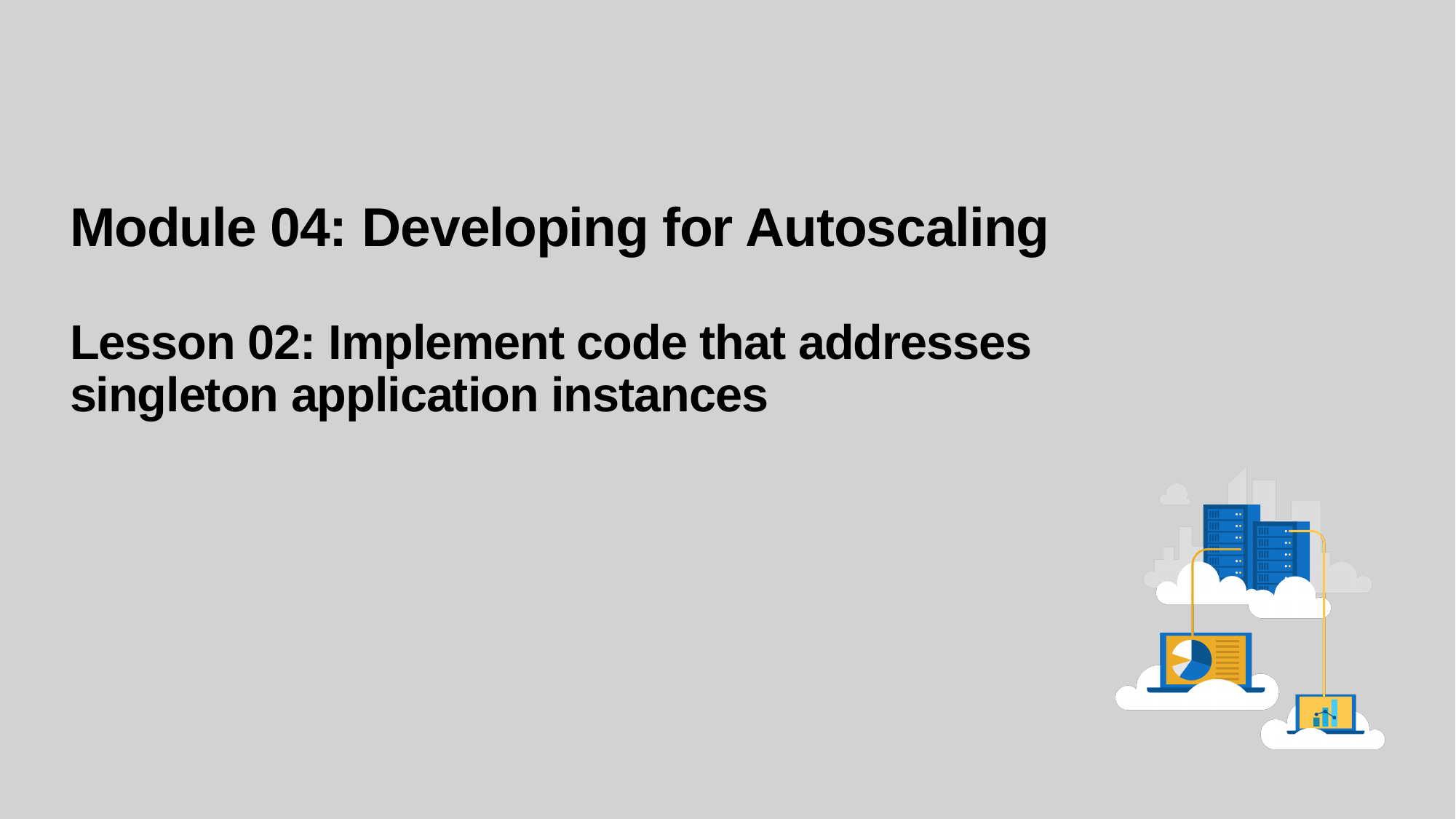

# Module 04: Developing for Autoscaling Lesson 02: Implement code that addresses singleton application instances